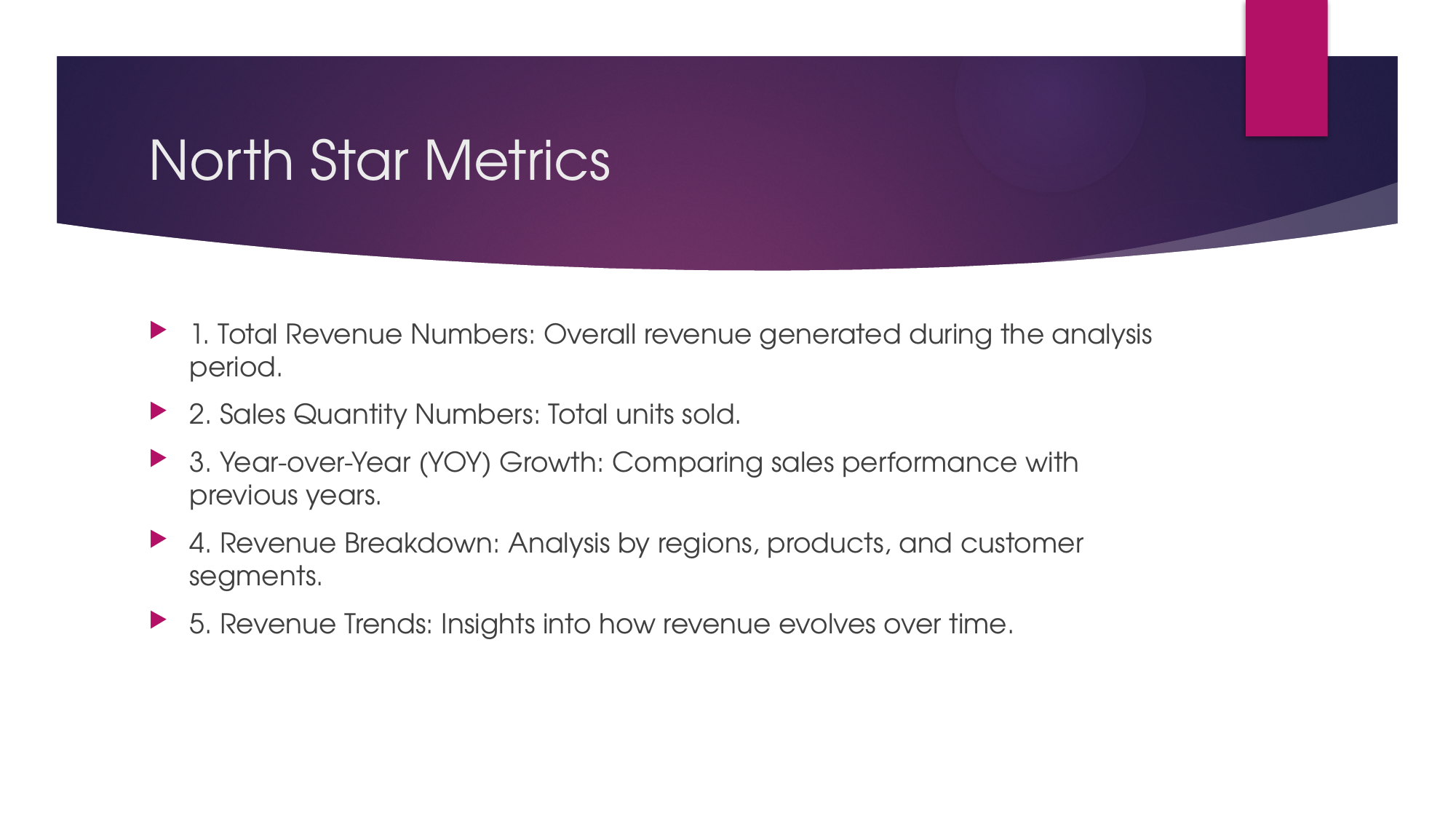

# North Star Metrics
1. Total Revenue Numbers: Overall revenue generated during the analysis period.
2. Sales Quantity Numbers: Total units sold.
3. Year-over-Year (YOY) Growth: Comparing sales performance with previous years.
4. Revenue Breakdown: Analysis by regions, products, and customer segments.
5. Revenue Trends: Insights into how revenue evolves over time.